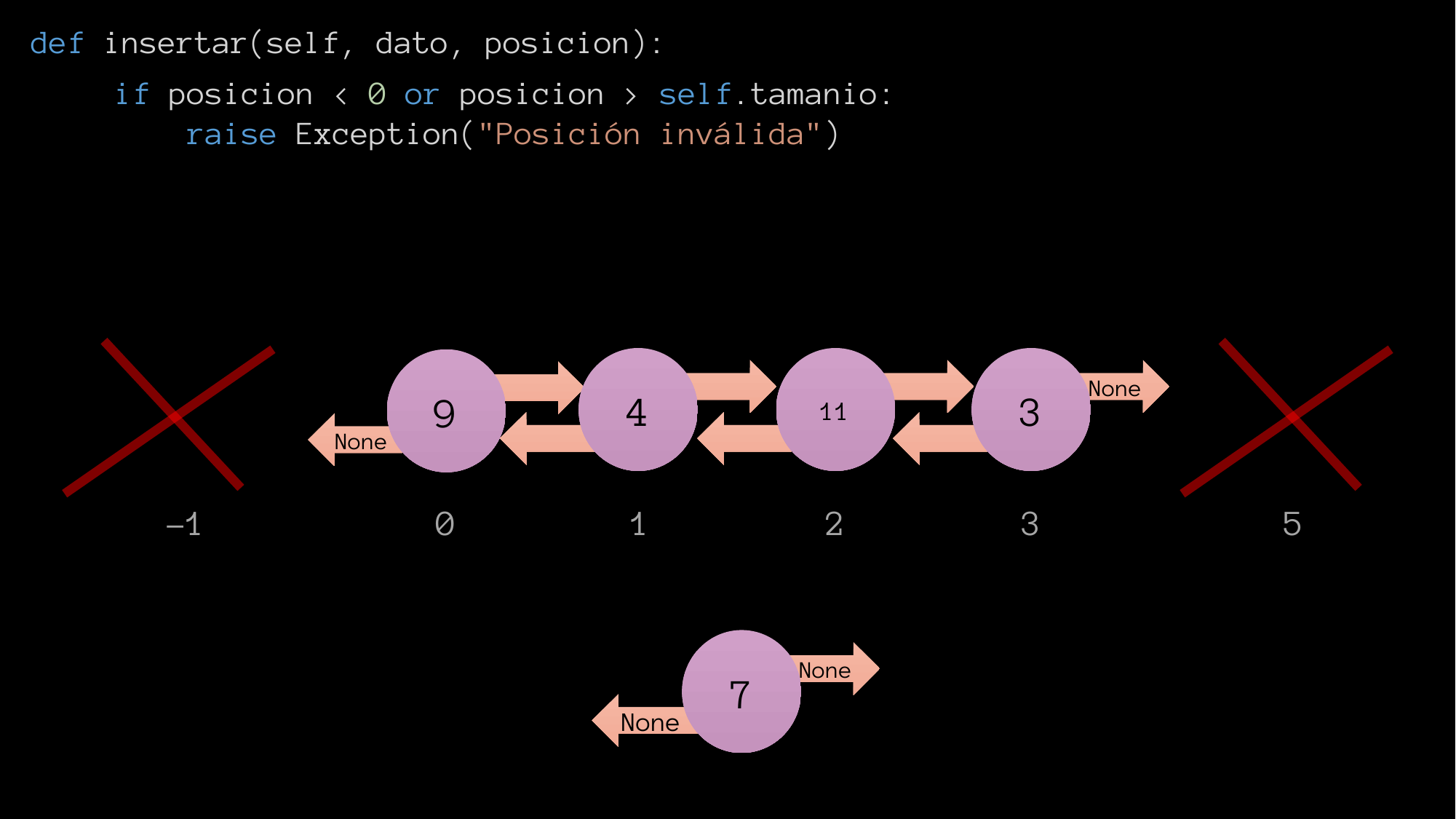

def insertar(self, dato, posicion):
if posicion < 0 or posicion > self.tamanio:
    raise Exception("Posición inválida")
4
11
3
9

None

None
-1
5
3
2
0
1
7
None
None